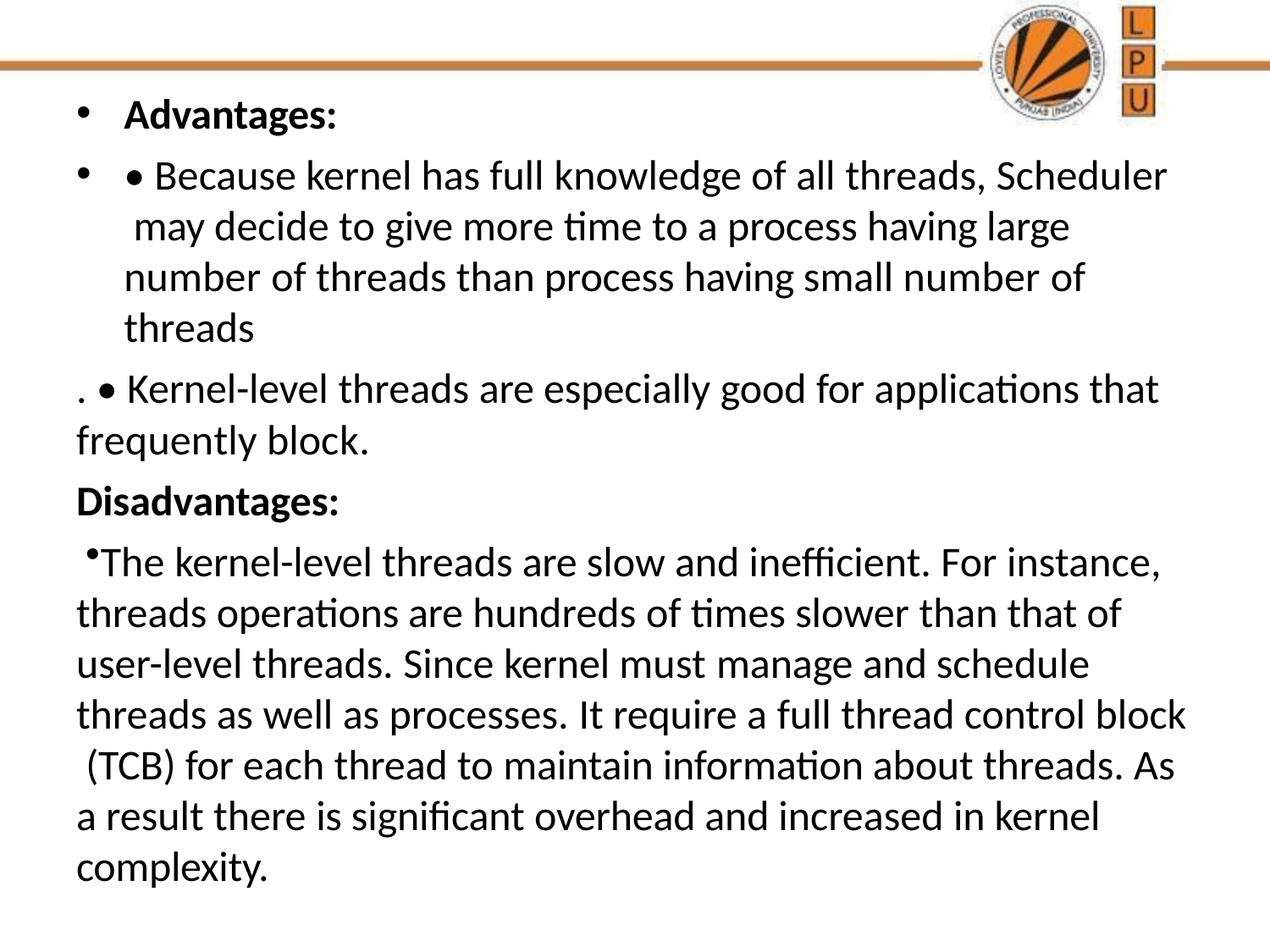

Advantages:
• Because kernel has full knowledge of all threads, Scheduler  may decide to give more time to a process having large  number of threads than process having small number of  threads
. • Kernel-level threads are especially good for applications that
frequently block.
Disadvantages:
The kernel-level threads are slow and inefficient. For instance,  threads operations are hundreds of times slower than that of  user-level threads. Since kernel must manage and schedule  threads as well as processes. It require a full thread control block  (TCB) for each thread to maintain information about threads. As  a result there is significant overhead and increased in kernel  complexity.